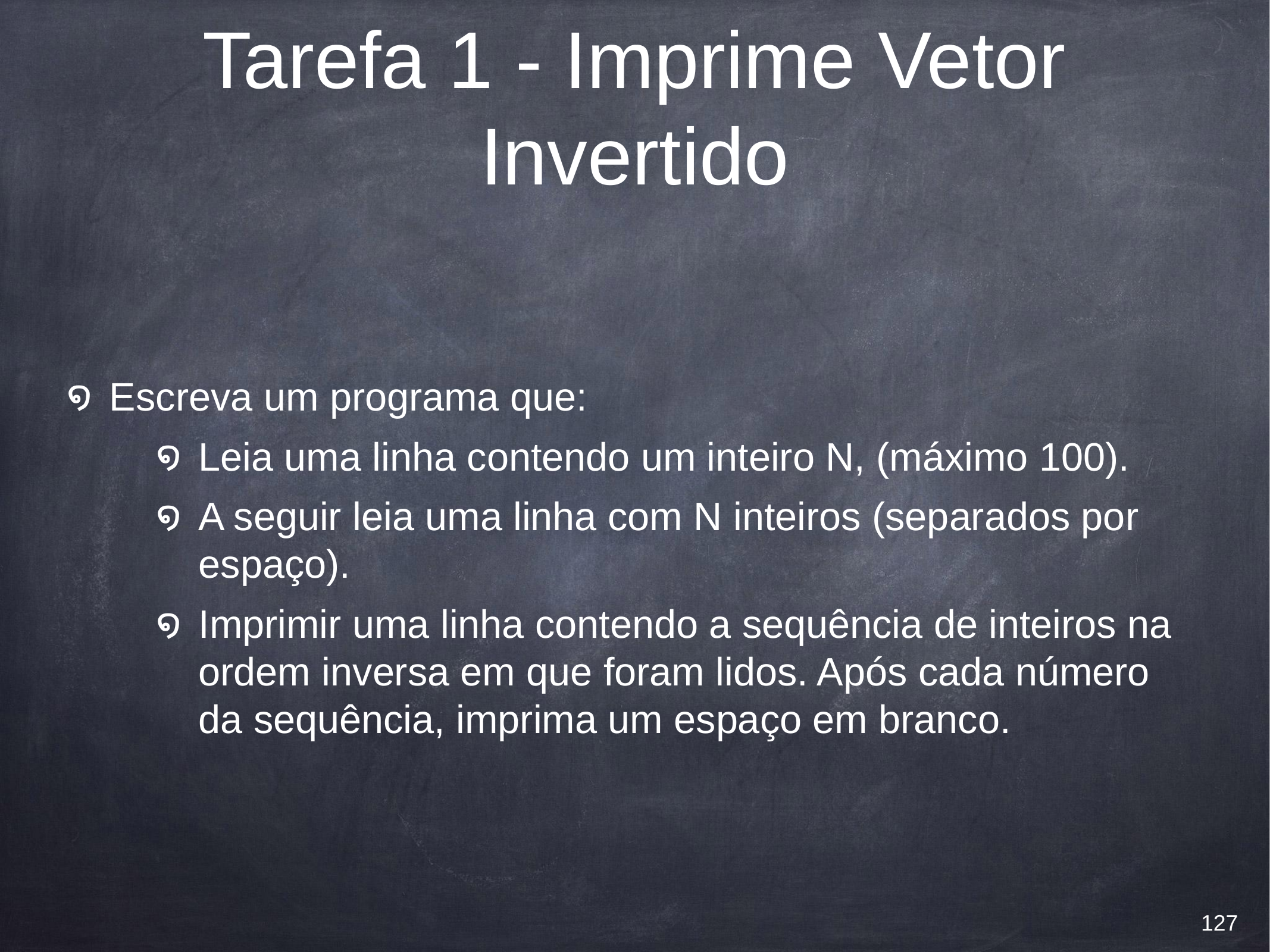

# Tarefa 1 - Imprime Vetor Invertido
Escreva um programa que:
Leia uma linha contendo um inteiro N, (máximo 100).
A seguir leia uma linha com N inteiros (separados por espaço).
Imprimir uma linha contendo a sequência de inteiros na ordem inversa em que foram lidos. Após cada número da sequência, imprima um espaço em branco.
127